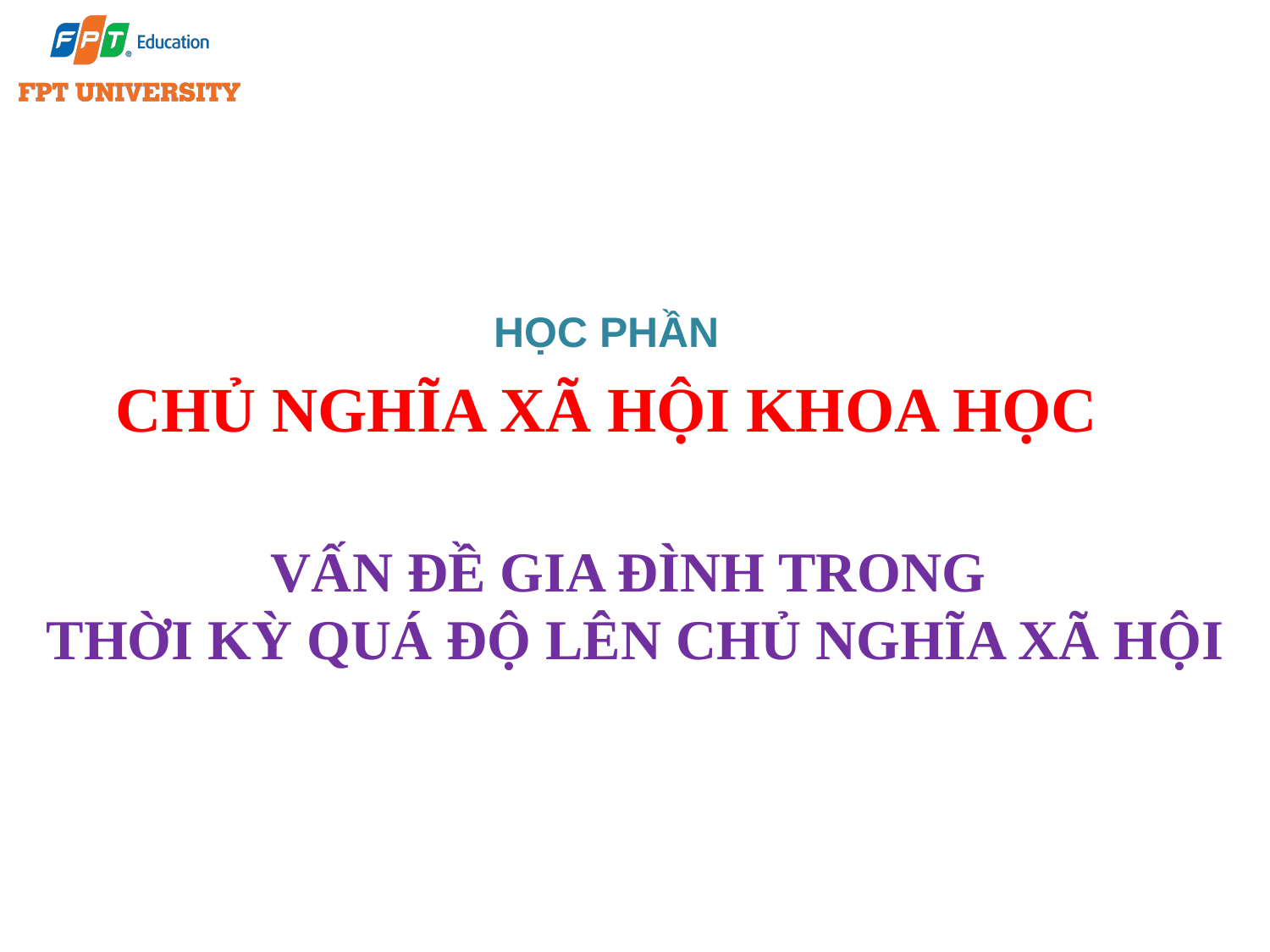

HỌC PHẦN
CHỦ NGHĨA XÃ HỘI KHOA HỌC

VẤN ĐỀ GIA ĐÌNH TRONG
THỜI KỲ QUÁ ĐỘ LÊN CHỦ NGHĨA XÃ HỘI